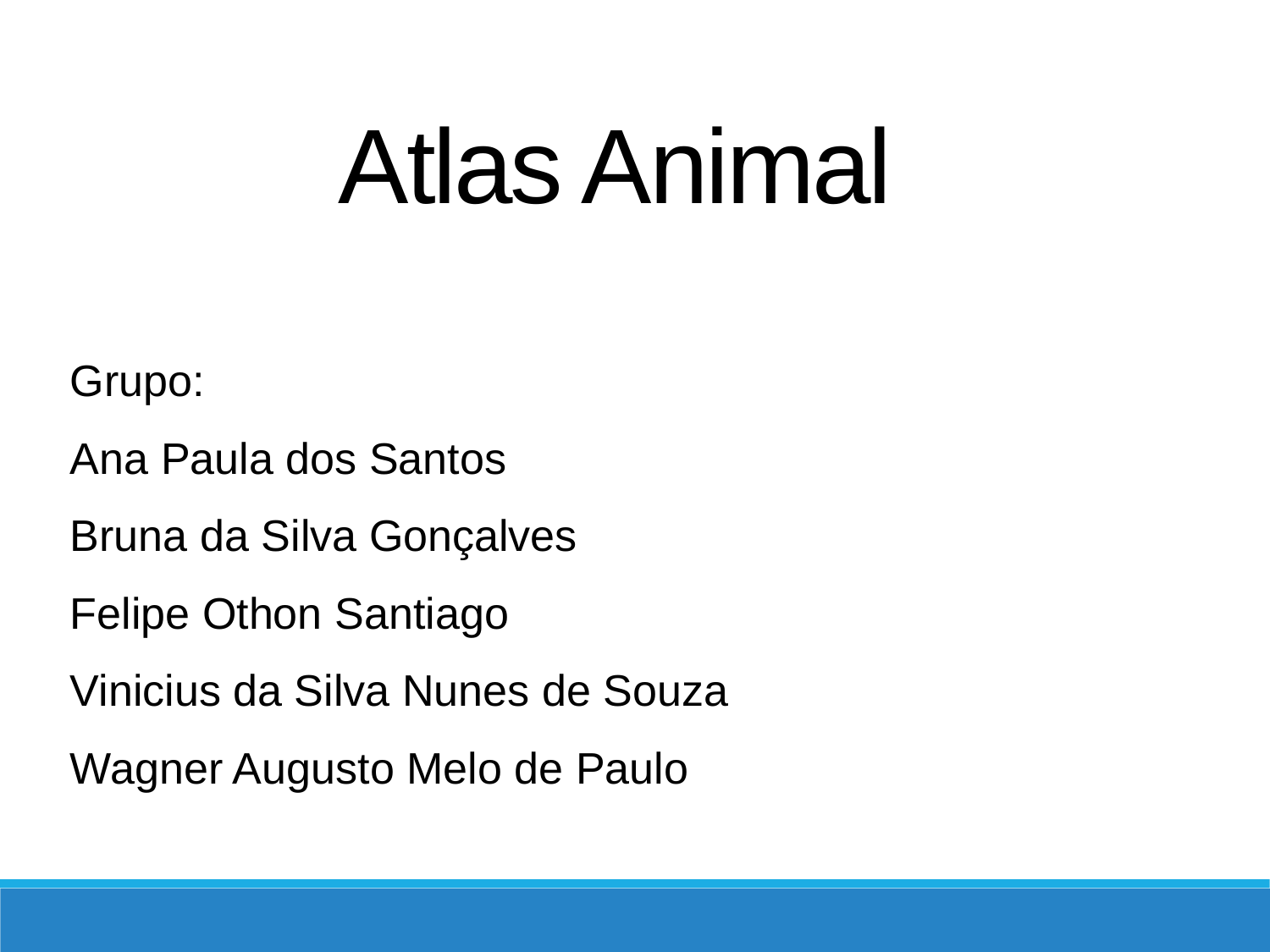

Atlas Animal
Grupo:
Ana Paula dos Santos
Bruna da Silva Gonçalves
Felipe Othon Santiago
Vinicius da Silva Nunes de Souza
Wagner Augusto Melo de Paulo